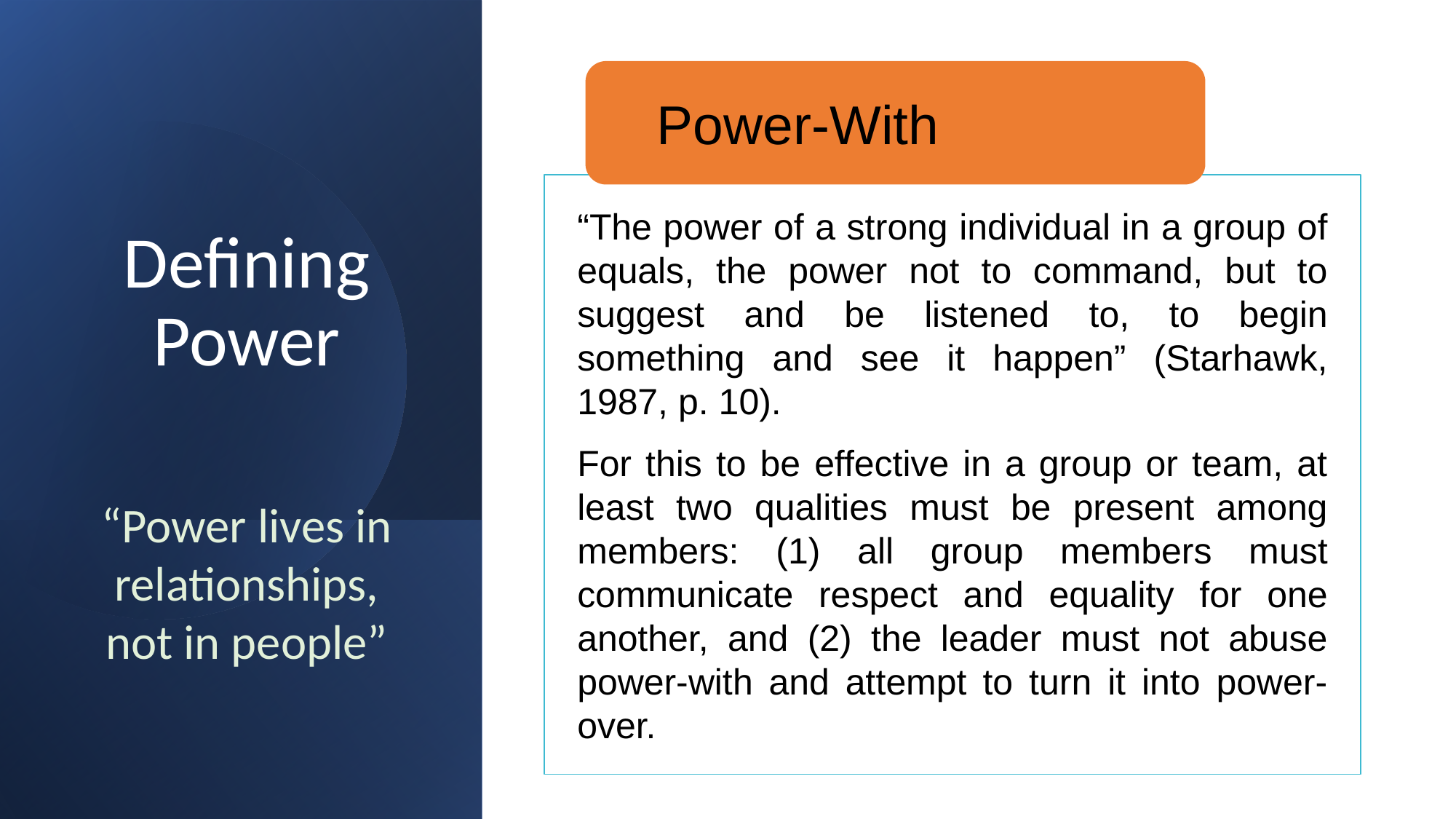

Power-With
# Defining Power

“The power of a strong individual in a group of equals, the power not to command, but to suggest and be listened to, to begin something and see it happen” (Starhawk, 1987, p. 10).
For this to be effective in a group or team, at least two qualities must be present among members: (1) all group members must communicate respect and equality for one another, and (2) the leader must not abuse power-with and attempt to turn it into power-over.

“Power lives in relationships, not in people”